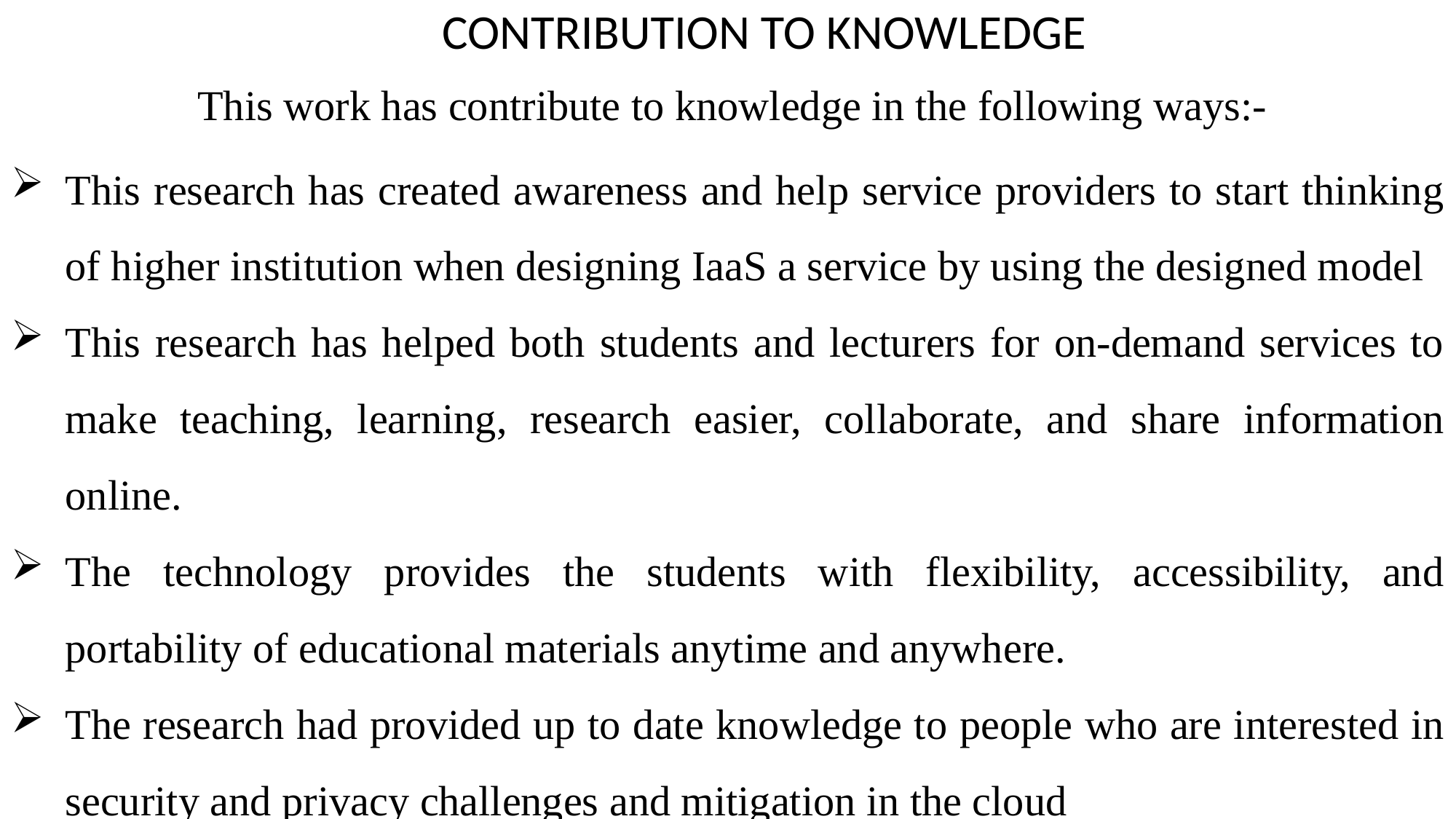

CONTRIBUTION TO KNOWLEDGE
This work has contribute to knowledge in the following ways:-
This research has created awareness and help service providers to start thinking of higher institution when designing IaaS a service by using the designed model
This research has helped both students and lecturers for on-demand services to make teaching, learning, research easier, collaborate, and share information online.
The technology provides the students with flexibility, accessibility, and portability of educational materials anytime and anywhere.
The research had provided up to date knowledge to people who are interested in security and privacy challenges and mitigation in the cloud